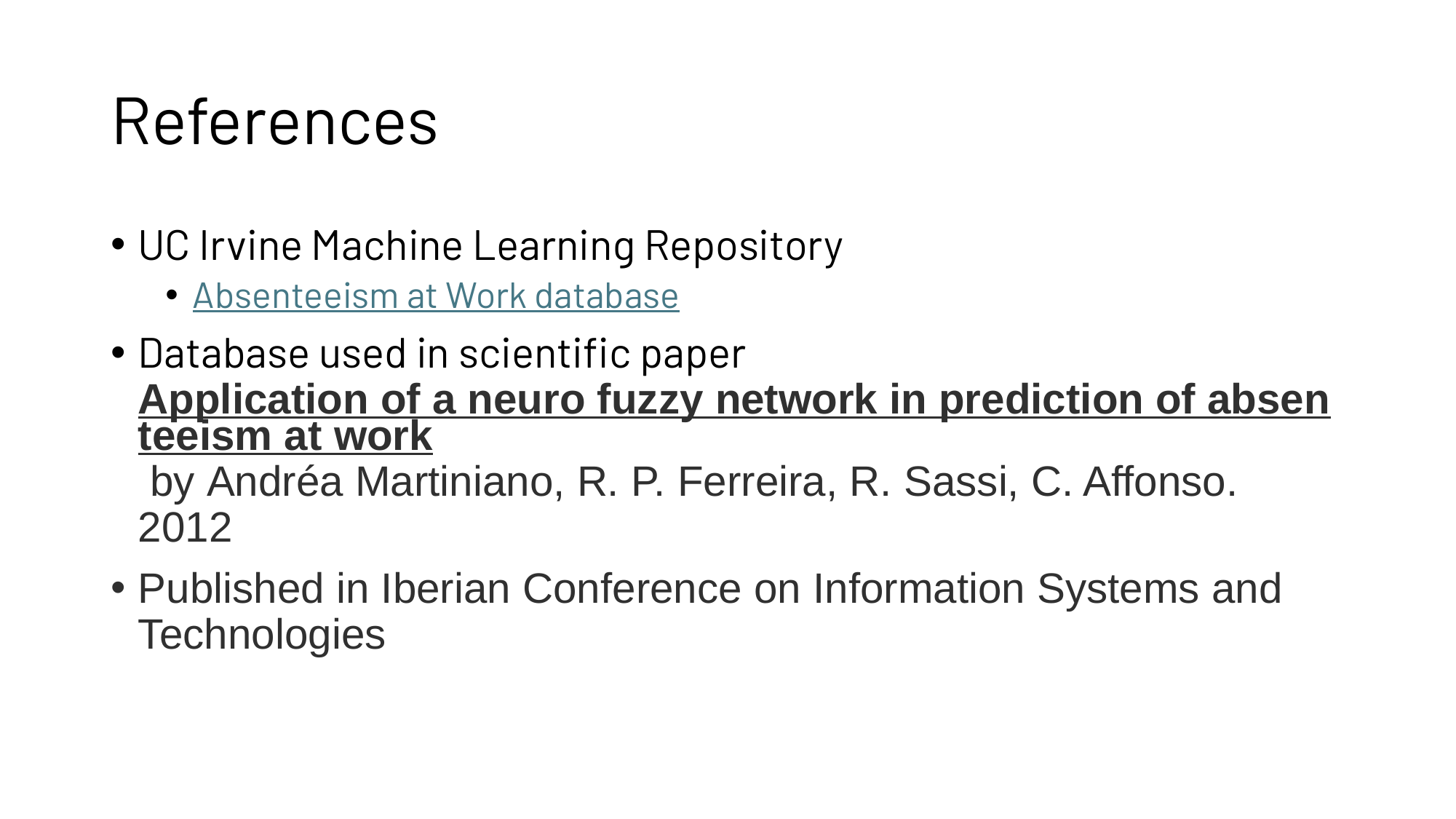

# References
UC Irvine Machine Learning Repository
Absenteeism at Work database
Database used in scientific paper Application of a neuro fuzzy network in prediction of absenteeism at work by Andréa Martiniano, R. P. Ferreira, R. Sassi, C. Affonso. 2012
Published in Iberian Conference on Information Systems and Technologies